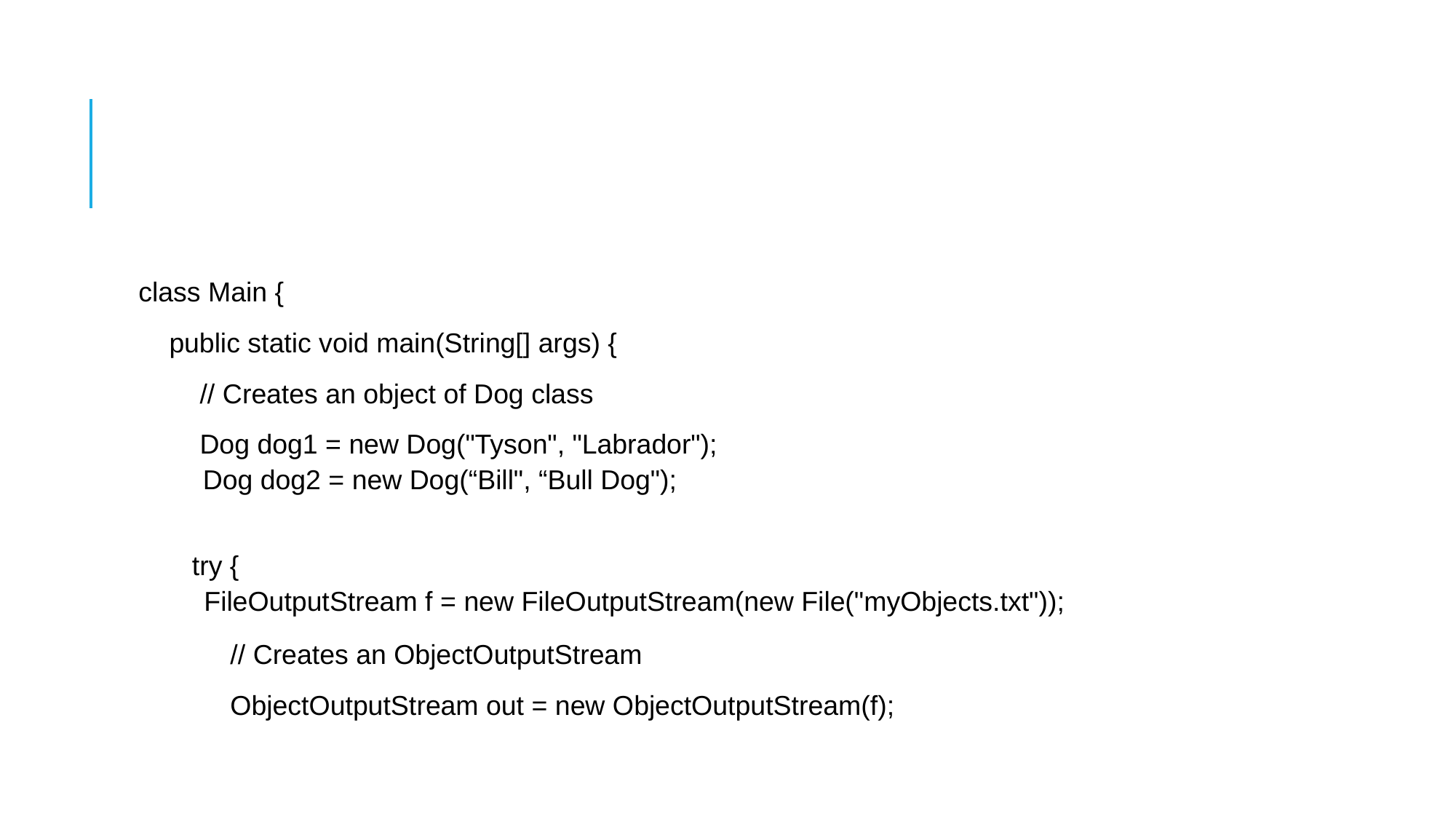

#
class Main {
    public static void main(String[] args) {
        // Creates an object of Dog class
        Dog dog1 = new Dog("Tyson", "Labrador");
          Dog dog2 = new Dog(“Bill", “Bull Dog");

       try {
FileOutputStream f = new FileOutputStream(new File("myObjects.txt"));
            // Creates an ObjectOutputStream
            ObjectOutputStream out = new ObjectOutputStream(f);

            System.out.println("Dog Name: " + newDog.name);
            System.out.println("Dog Breed: " + newDog.breed);

            output.close();
            input.close();
        }

        catch (Exception e) {
            e.getStackTrace();
        }
    }
}